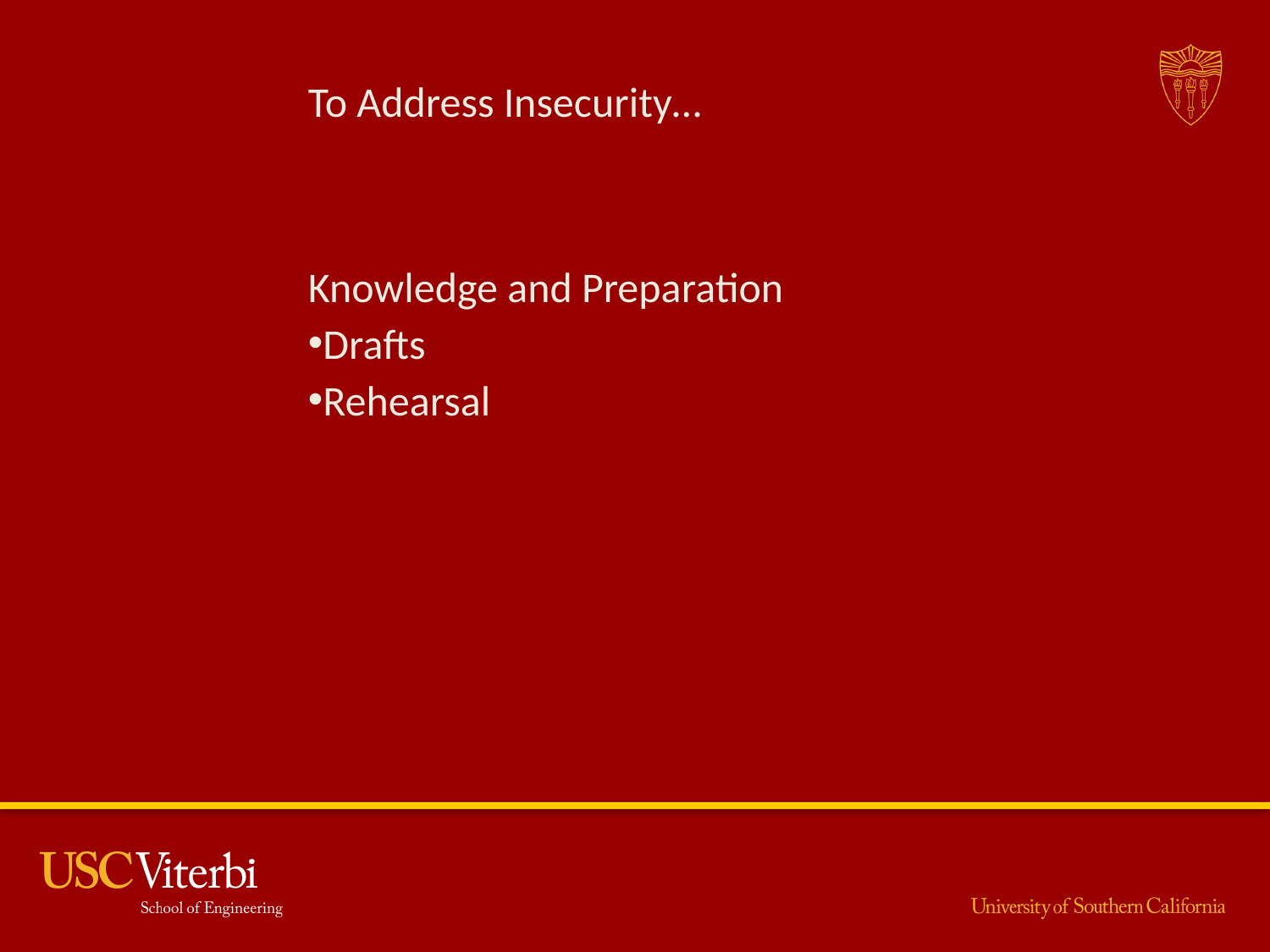

# To Address Insecurity…
Knowledge and Preparation
Drafts
Rehearsal